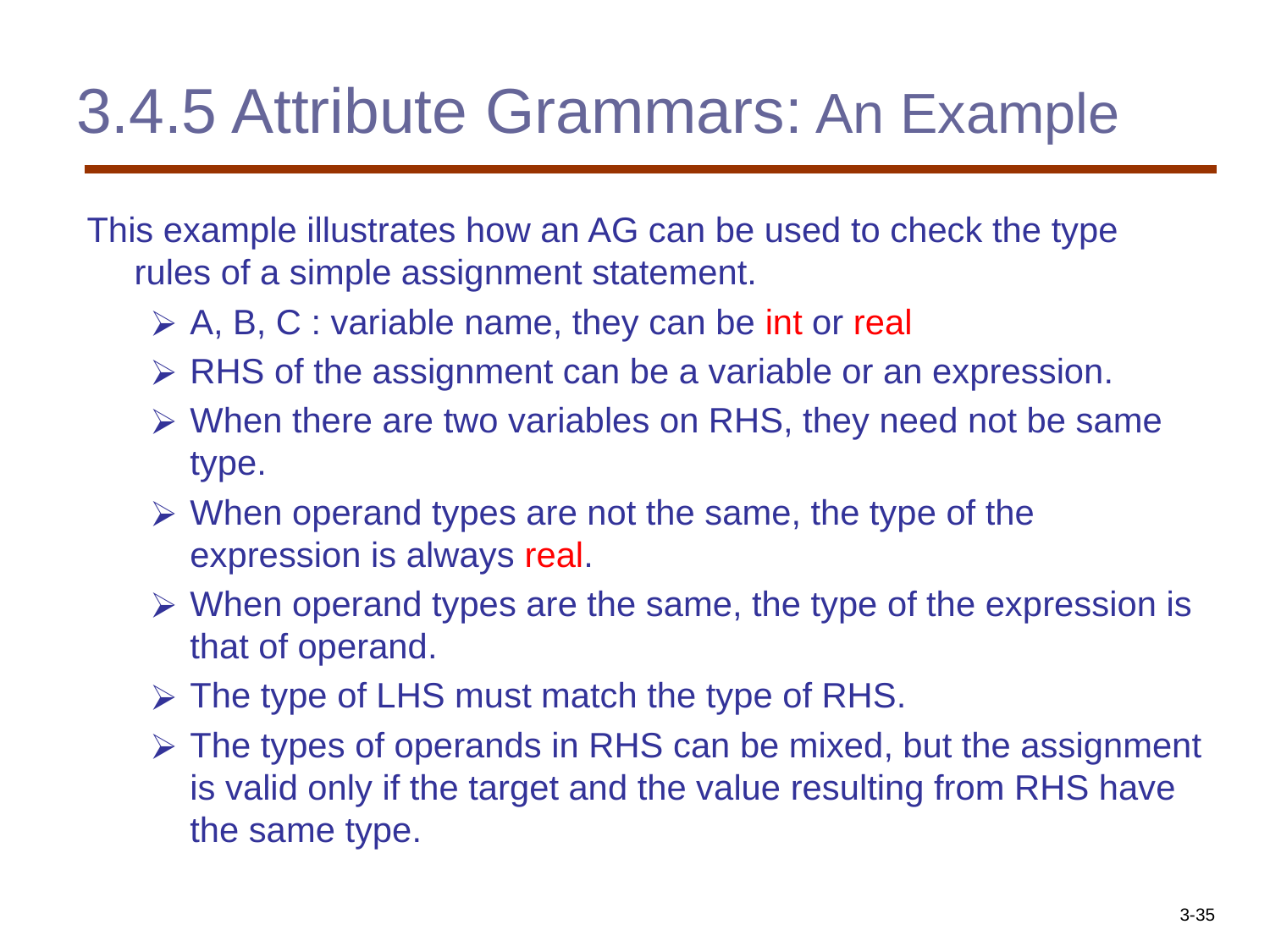

# 3.4.5 Attribute Grammars: An Example
This example illustrates how an AG can be used to check the type rules of a simple assignment statement.
A, B, C : variable name, they can be int or real
RHS of the assignment can be a variable or an expression.
When there are two variables on RHS, they need not be same type.
When operand types are not the same, the type of the expression is always real.
When operand types are the same, the type of the expression is that of operand.
The type of LHS must match the type of RHS.
The types of operands in RHS can be mixed, but the assignment is valid only if the target and the value resulting from RHS have the same type.
3-35